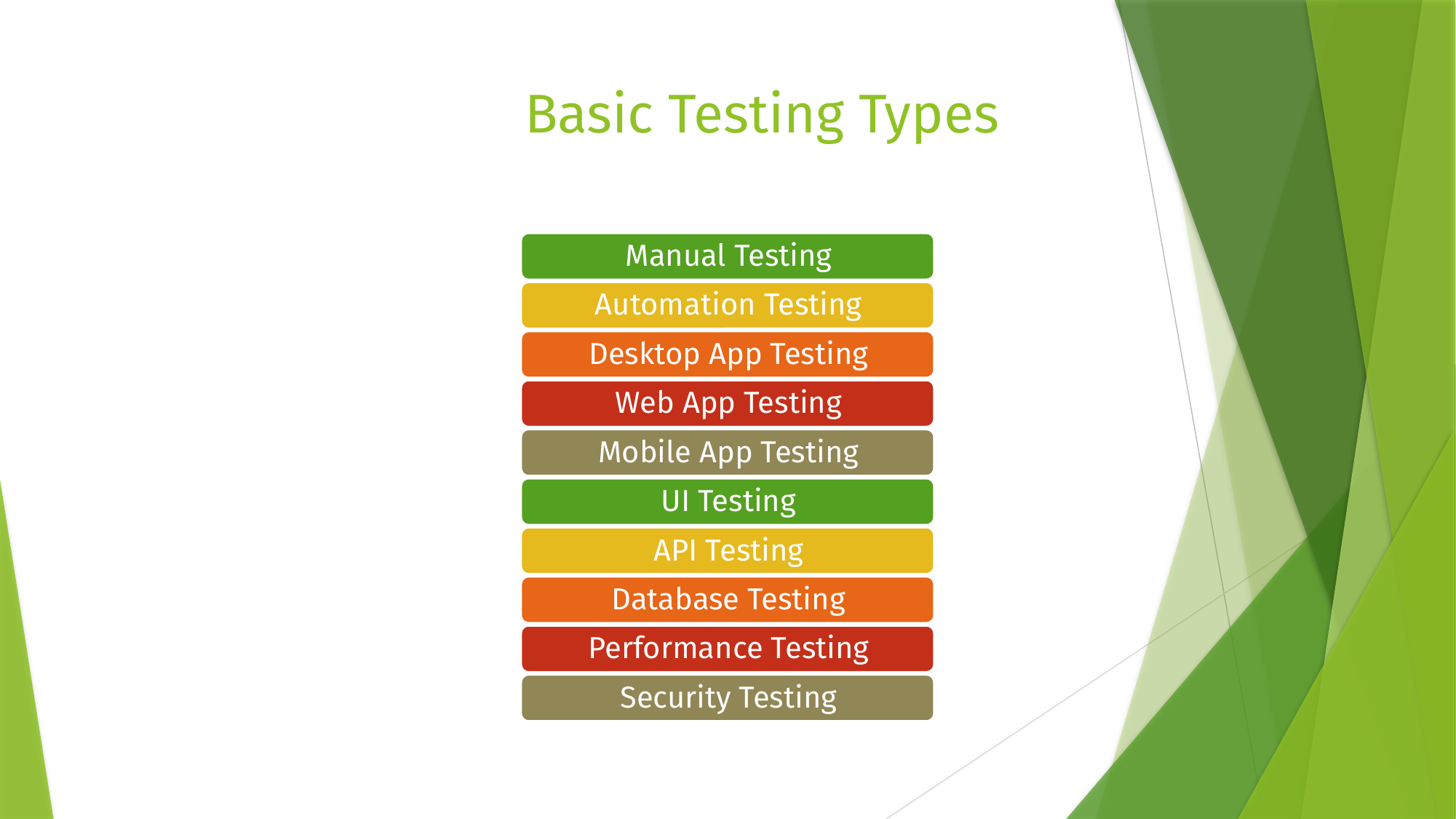

# Basic Testing Types
Manual Testing
Automation Testing
Desktop App Testing
Web App Testing
Mobile App Testing
UI Testing
API Testing
Database Testing
Performance Testing
Security Testing